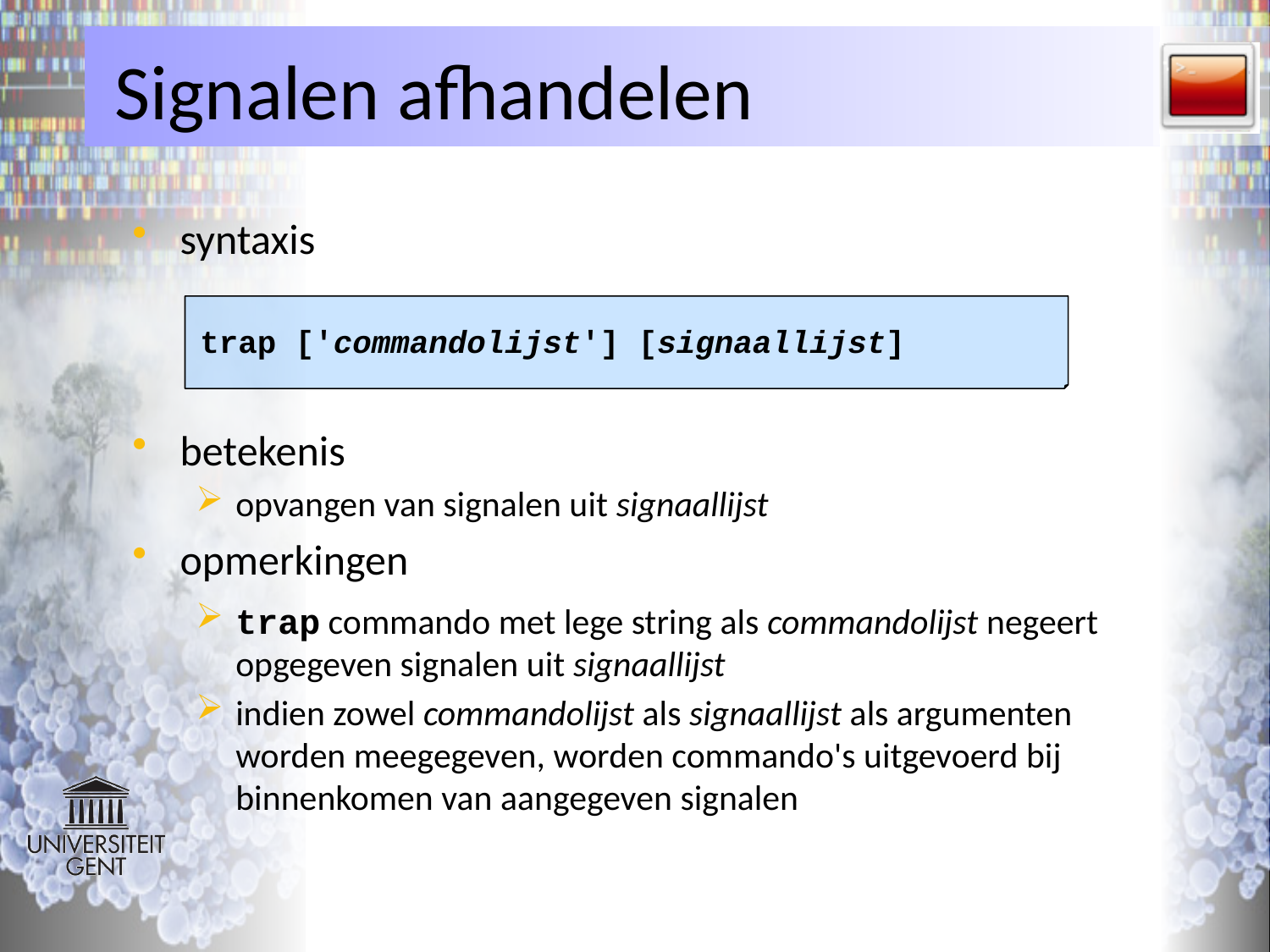

# Signalen afhandelen
syntaxis
betekenis
opvangen van signalen uit signaallijst
opmerkingen
trap commando met lege string als commandolijst negeert
opgegeven signalen uit signaallijst
indien zowel commandolijst als signaallijst als argumenten
worden meegegeven, worden commando's uitgevoerd bij binnenkomen van aangegeven signalen
trap ['commandolijst'] [signaallijst]